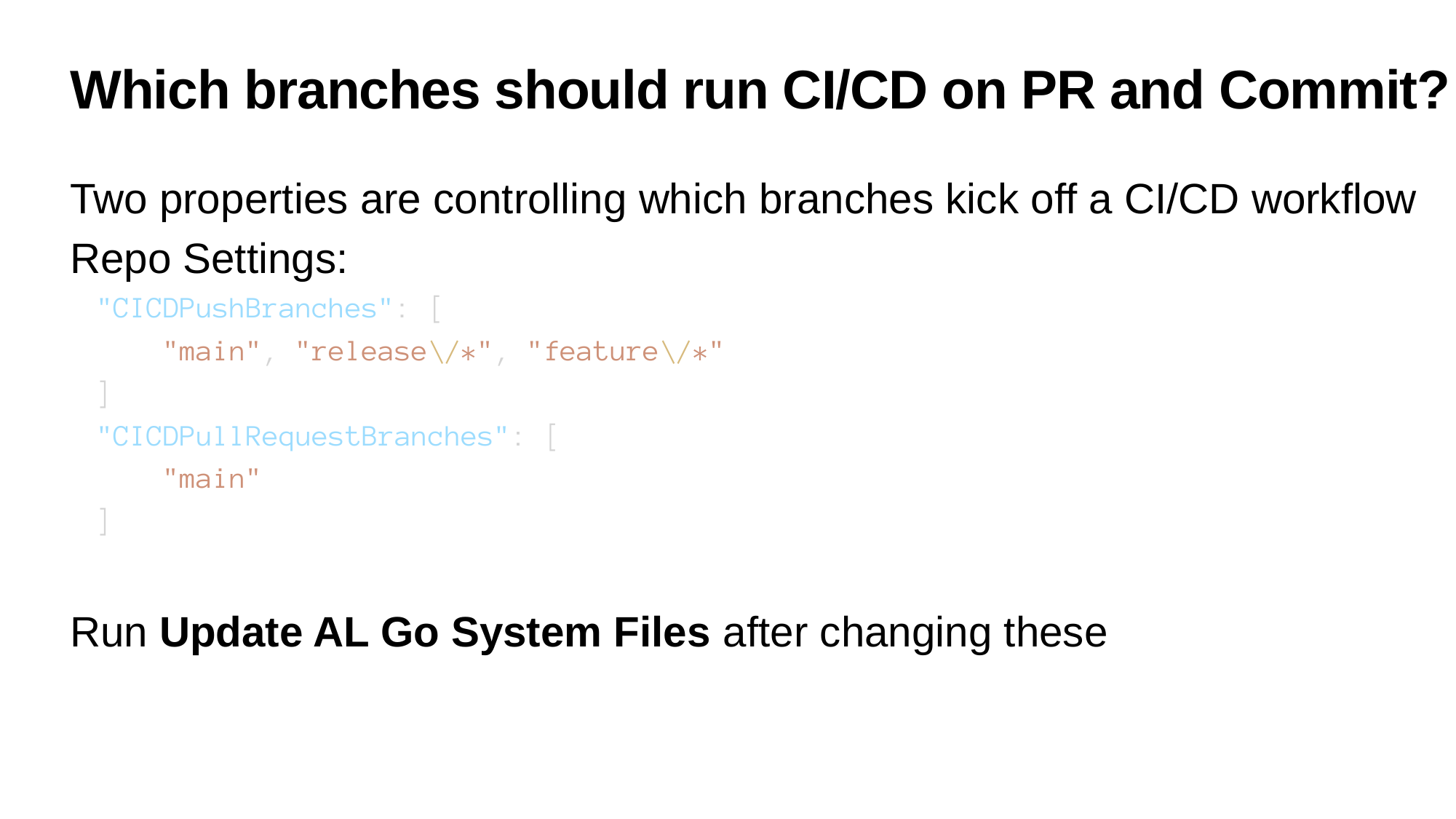

# Which branches should run CI/CD on PR and Commit?
Two properties are controlling which branches kick off a CI/CD workflow
Repo Settings:
"CICDPushBranches": [
    "main", "release\/*", "feature\/*"
]
"CICDPullRequestBranches": [
    "main"
]

Run Update AL Go System Files after changing these